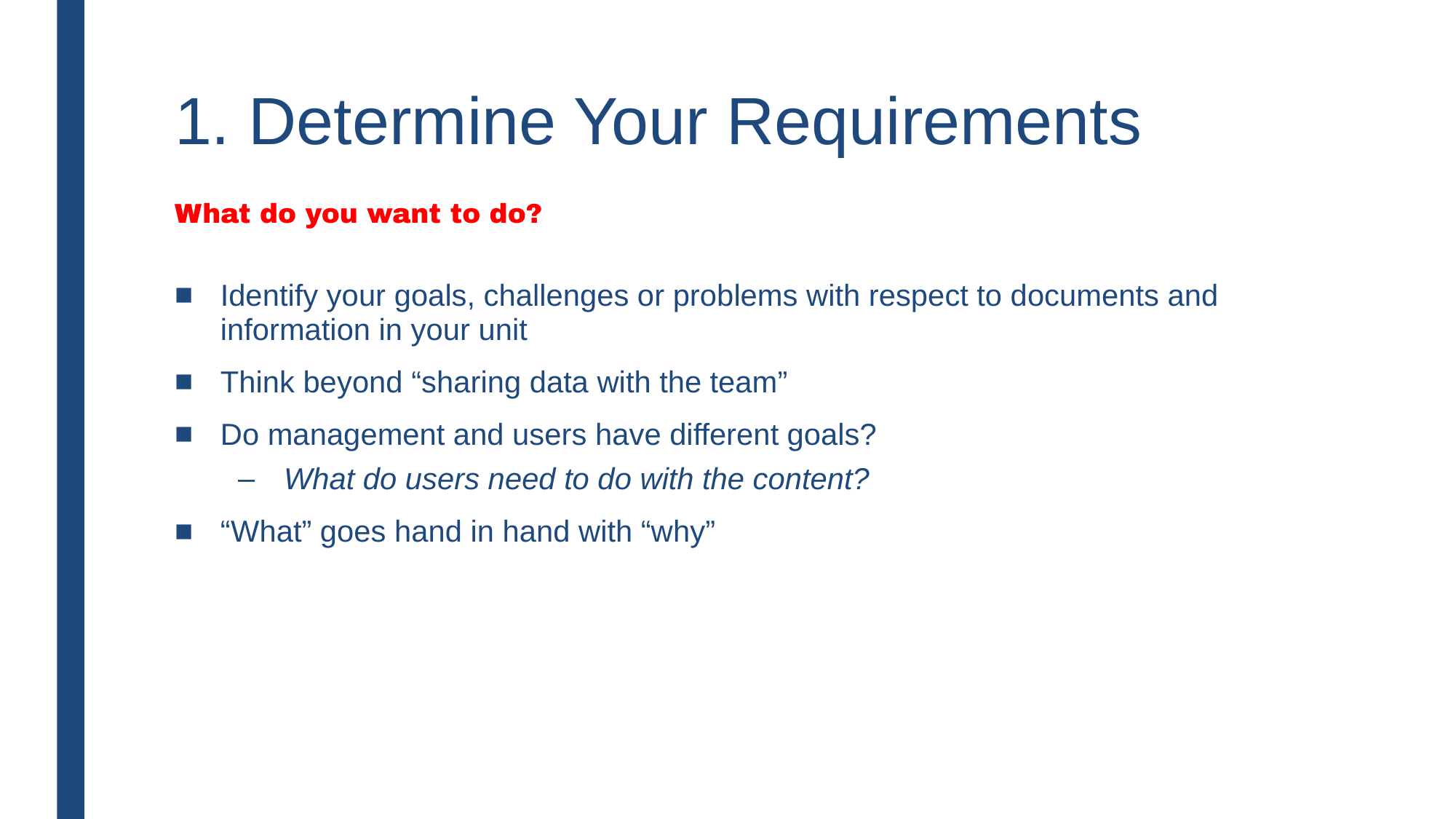

# 1. Determine Your Requirements
What do you want to do?
Identify your goals, challenges or problems with respect to documents and information in your unit
Think beyond “sharing data with the team”
Do management and users have different goals?
What do users need to do with the content?
“What” goes hand in hand with “why”